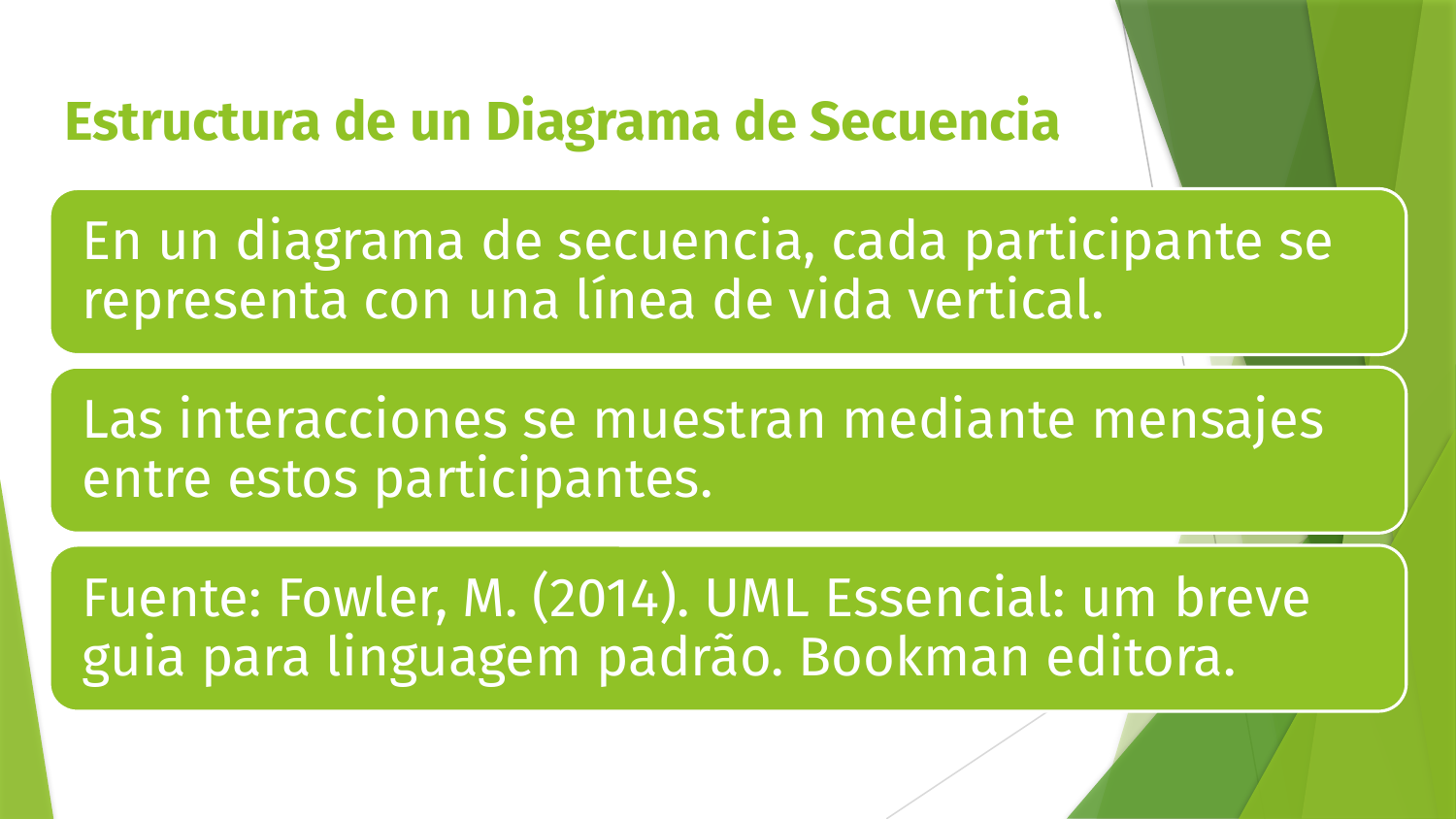

# Estructura de un Diagrama de Secuencia
En un diagrama de secuencia, cada participante se representa con una línea de vida vertical.
Las interacciones se muestran mediante mensajes entre estos participantes.
Fuente: Fowler, M. (2014). UML Essencial: um breve guia para linguagem padrão. Bookman editora.